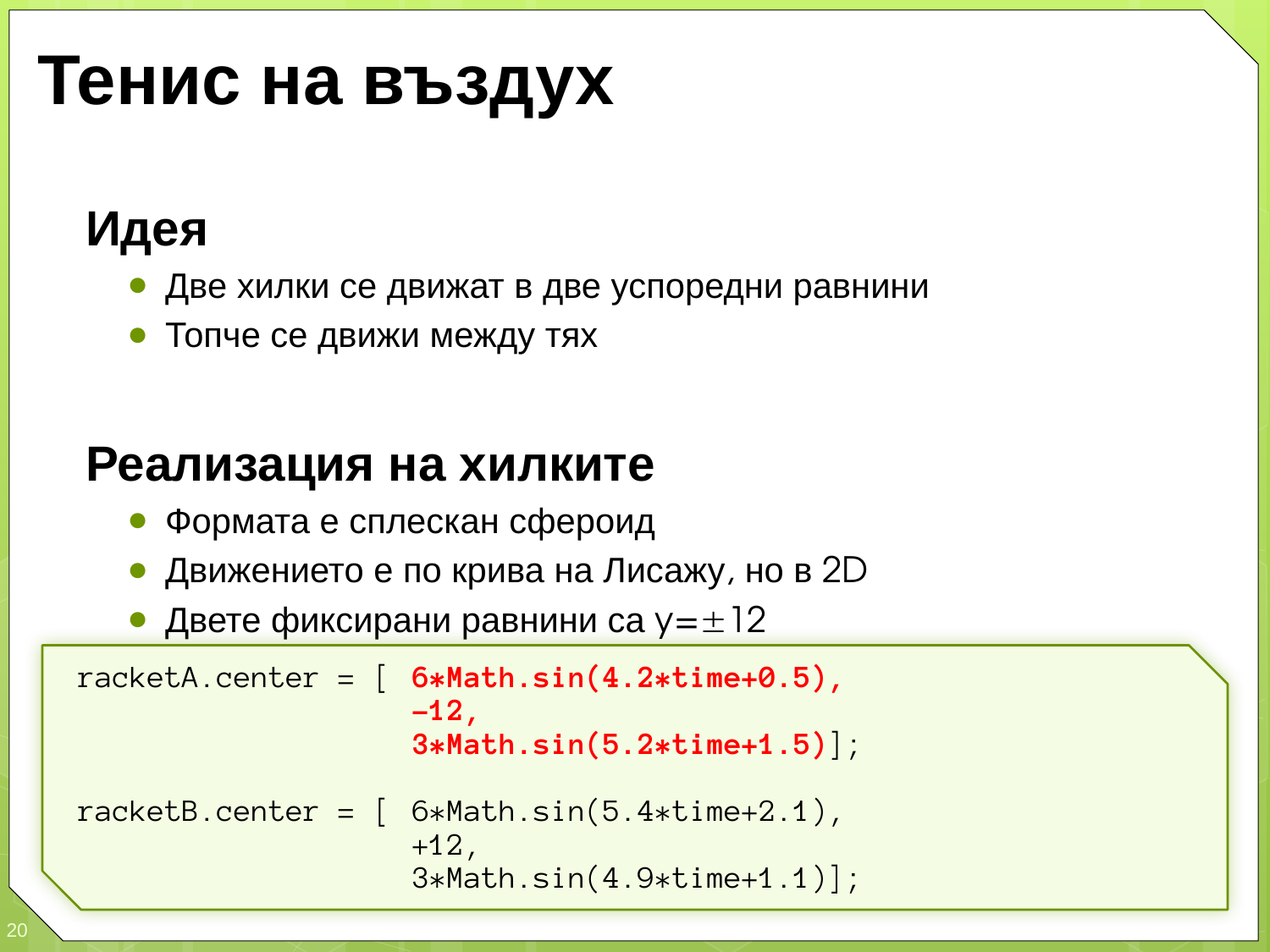

# Тенис на въздух
Идея
Две хилки се движат в две успоредни равнини
Топче се движи между тях

Реализация на хилките
Формата е сплескан сфероид
Движението е по крива на Лисажу, но в 2D
Двете фиксирани равнини са y=±12
racketA.center = [	6*Math.sin(4.2*time+0.5),
				-12,
				3*Math.sin(5.2*time+1.5)];

racketB.center = [	6*Math.sin(5.4*time+2.1),
				+12,
				3*Math.sin(4.9*time+1.1)];